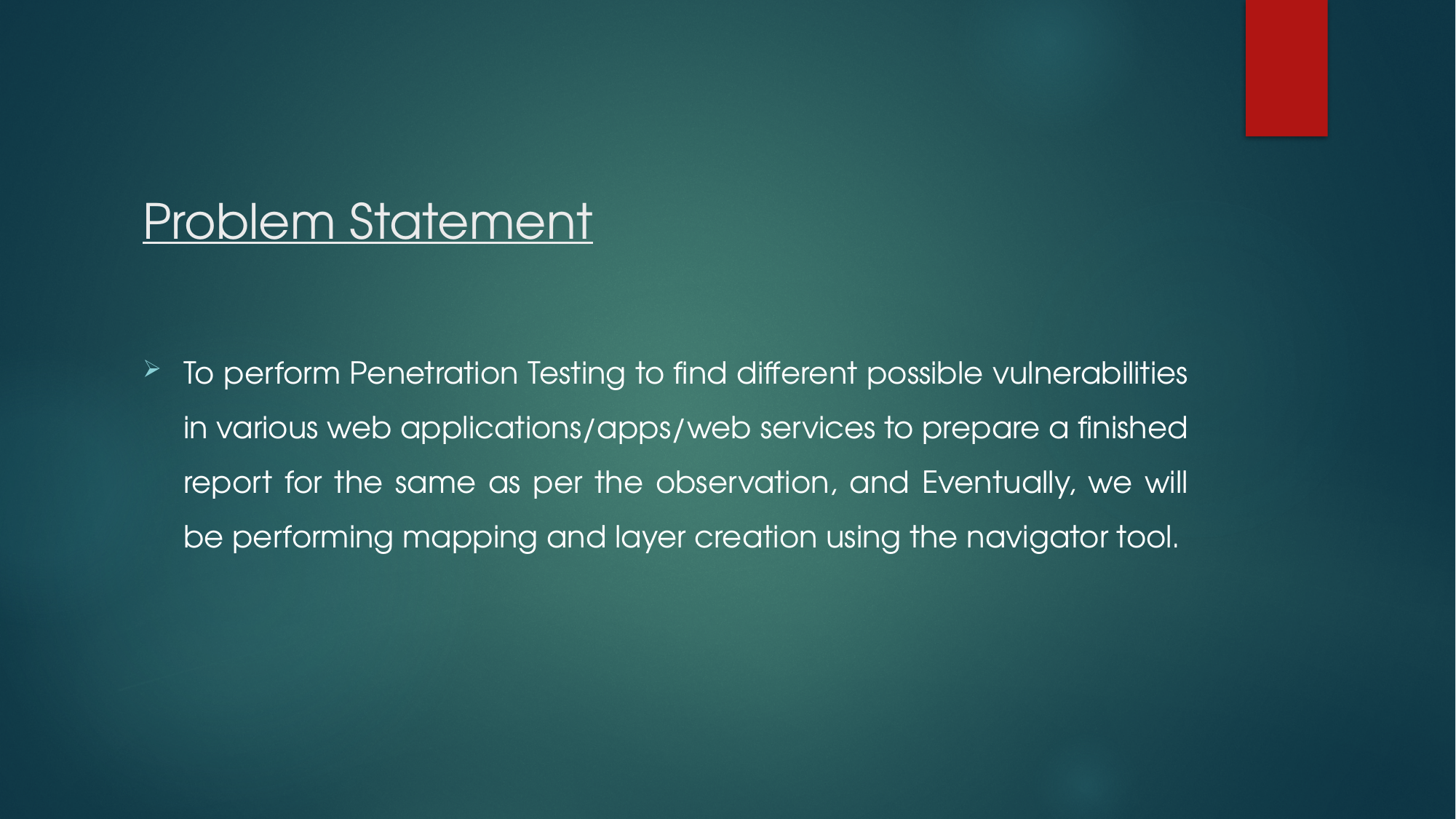

# Problem Statement
To perform Penetration Testing to find different possible vulnerabilities in various web applications/apps/web services to prepare a finished report for the same as per the observation, and Eventually, we will be performing mapping and layer creation using the navigator tool.